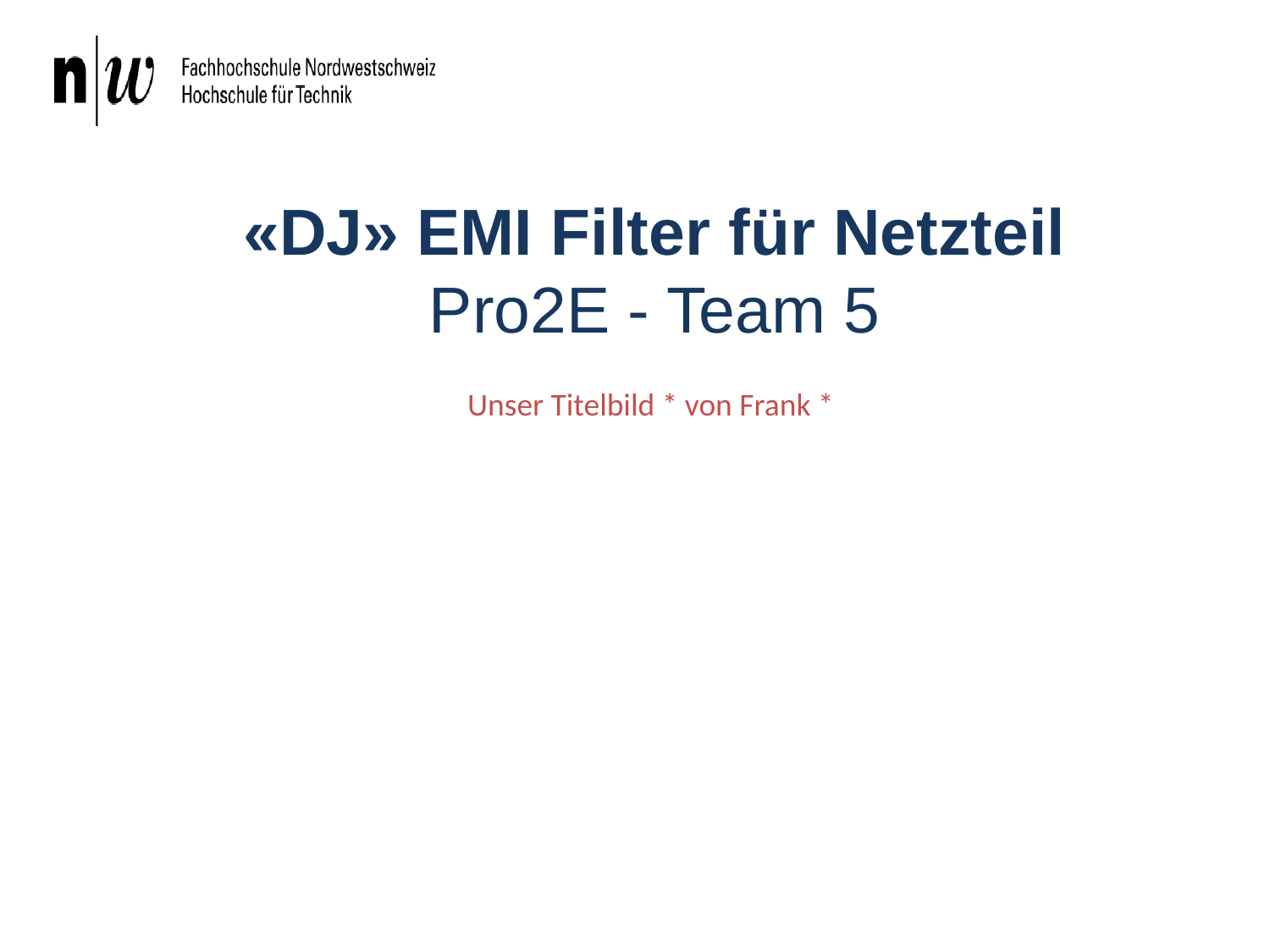

# «DJ» EMI Filter für Netzteil  Pro2E - Team 5
Unser Titelbild * von Frank *